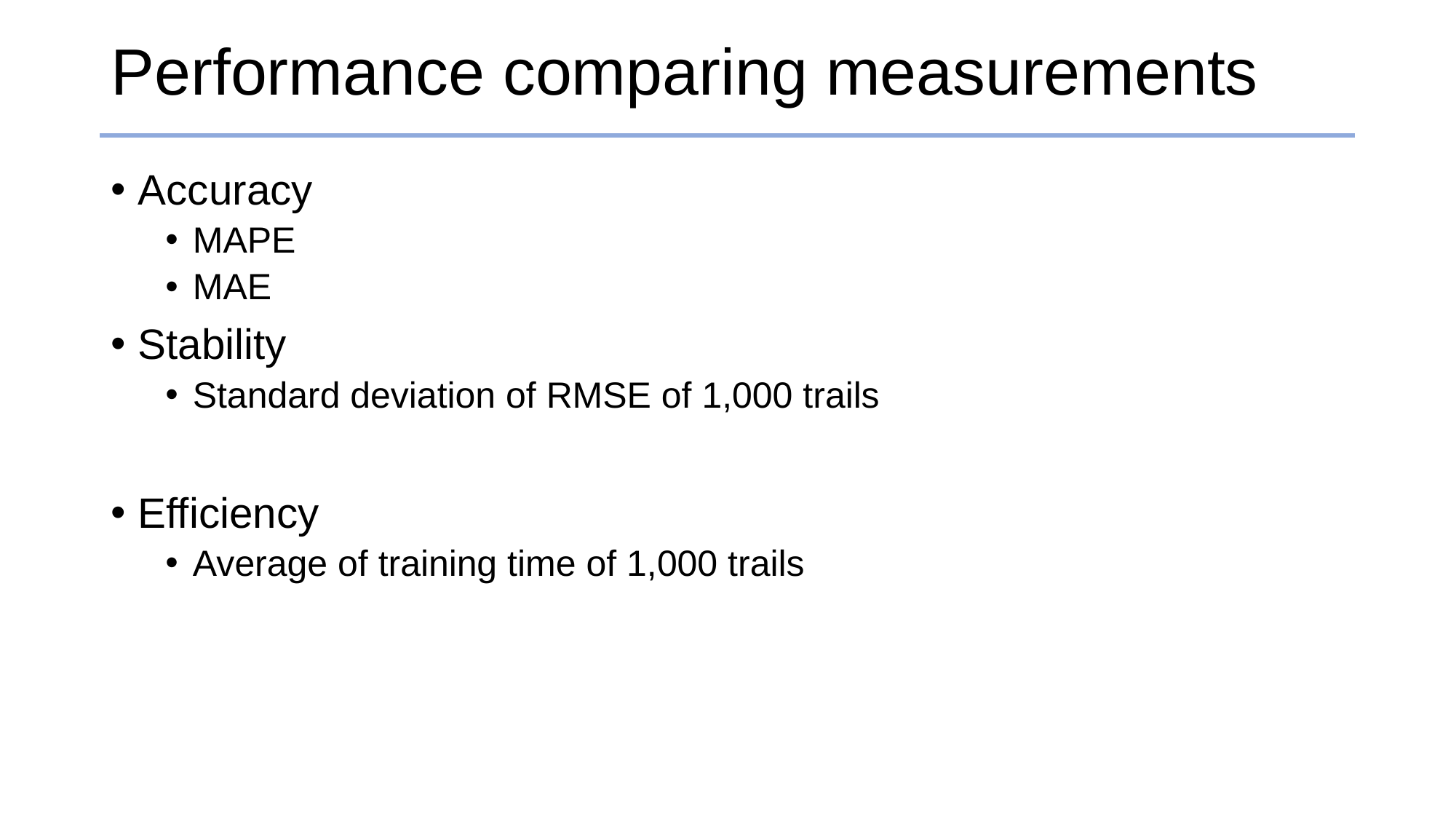

# Performance comparing measurements
Accuracy
MAPE
MAE
Stability
Standard deviation of RMSE of 1,000 trails

Efficiency
Average of training time of 1,000 trails